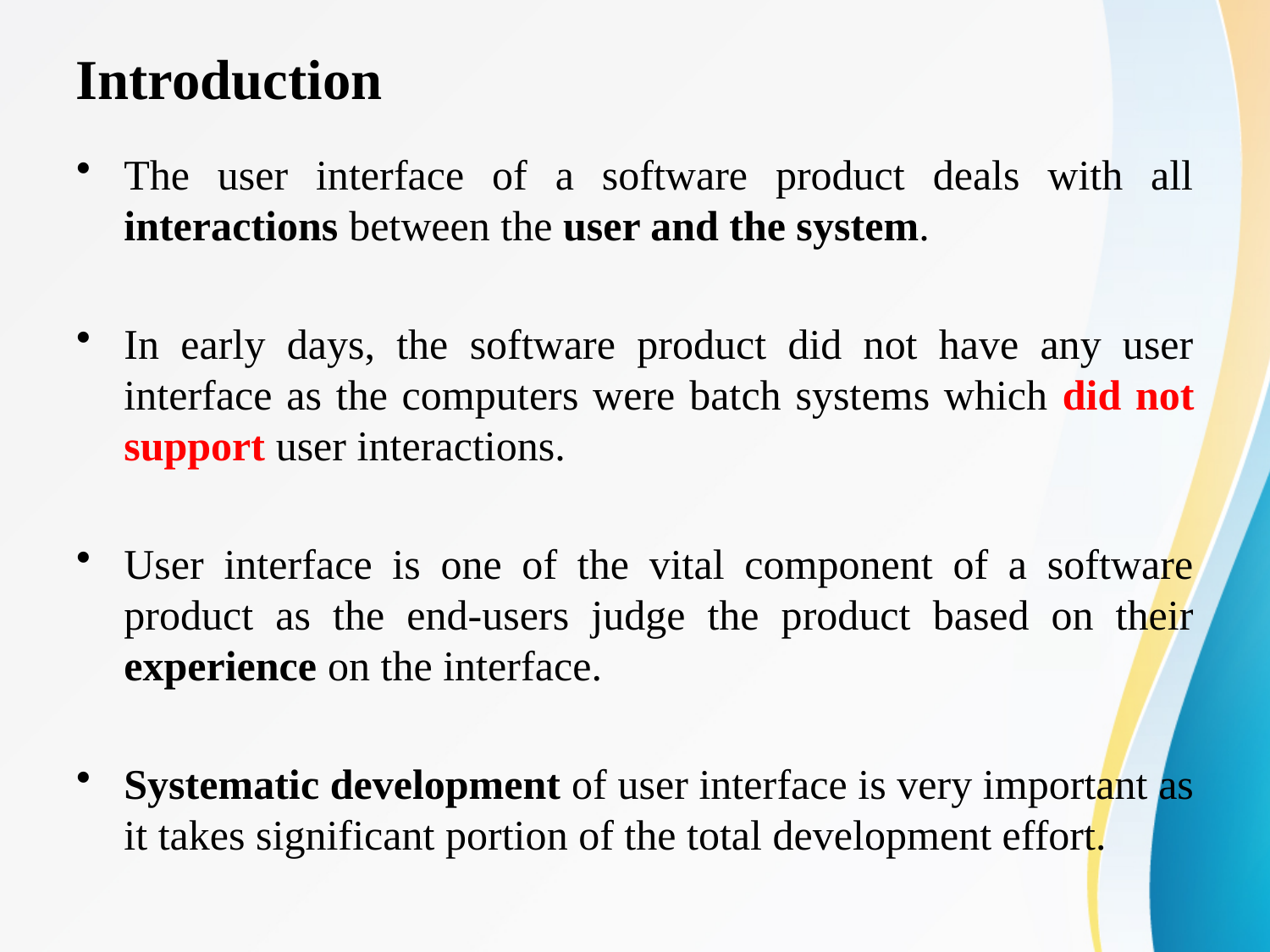

# Introduction
The user interface of a software product deals with all interactions between the user and the system.

In early days, the software product did not have any user interface as the computers were batch systems which did not support user interactions.

User interface is one of the vital component of a software product as the end-users judge the product based on their experience on the interface.

Systematic development of user interface is very important as it takes significant portion of the total development effort.

4